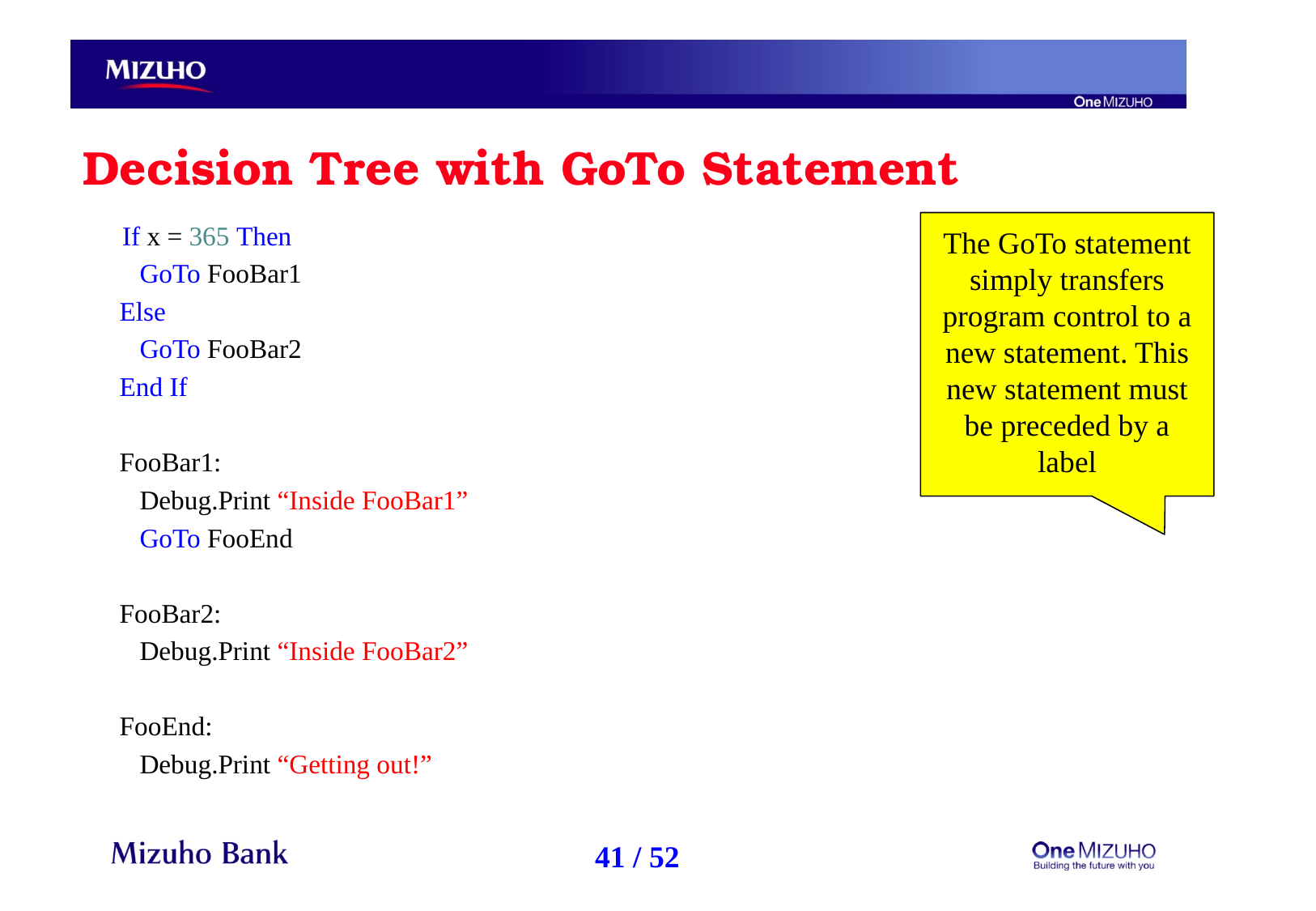

Decision Tree with GoTo Statement

The GoTo statement simply transfers program control to a new statement. This new statement must be preceded by a label
  If x = 365 Then
       GoTo FooBar1
    Else
       GoTo FooBar2
    End If

    FooBar1:
       Debug.Print “Inside FooBar1”
       GoTo FooEnd

    FooBar2:
       Debug.Print “Inside FooBar2”

    FooEnd:
       Debug.Print “Getting out!”